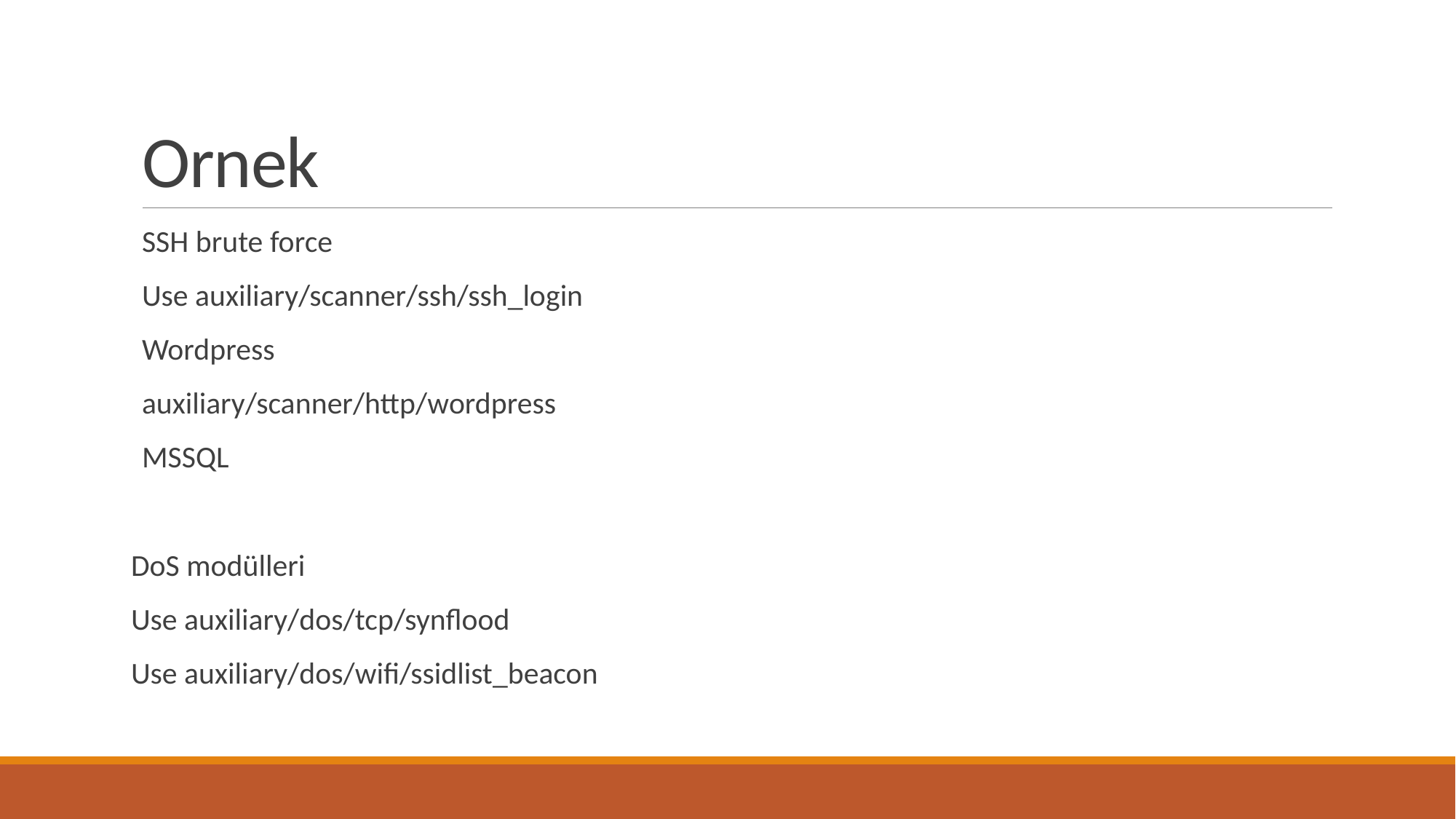

# Ornek
SSH brute force
Use auxiliary/scanner/ssh/ssh_login
Wordpress
auxiliary/scanner/http/wordpress
MSSQL

DoS modülleri
Use auxiliary/dos/tcp/synflood
Use auxiliary/dos/wifi/ssidlist_beacon